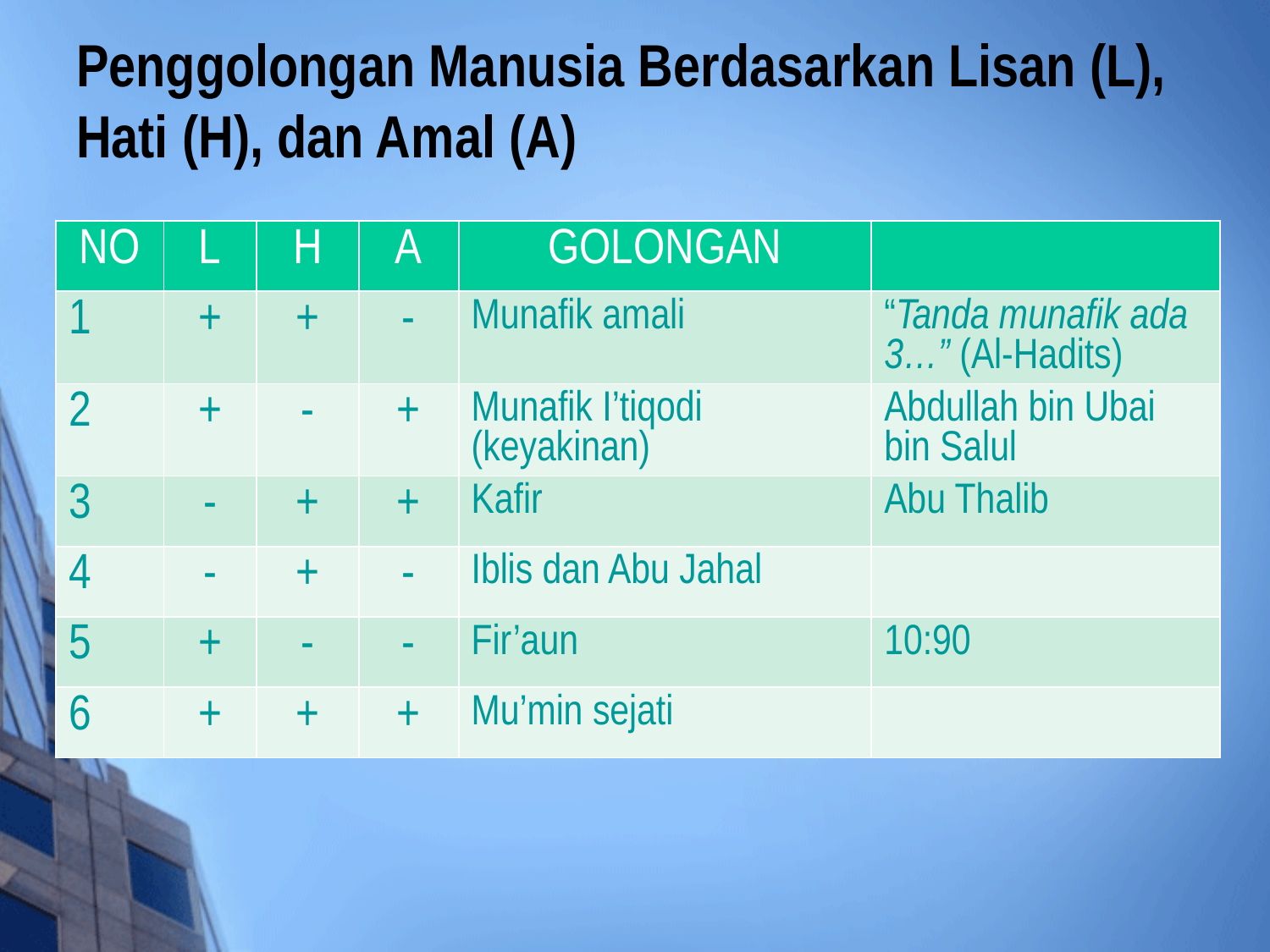

# Penggolongan Manusia Berdasarkan Lisan (L), Hati (H), dan Amal (A)
| NO | L | H | A | GOLONGAN |  |
| --- | --- | --- | --- | --- | --- |
| 1 | + | + | - | Munafik amali | “Tanda munafik ada 3…” (Al-Hadits) |
| 2 | + | - | + | Munafik I’tiqodi (keyakinan) | Abdullah bin Ubai bin Salul |
| 3 | - | + | + | Kafir | Abu Thalib |
| 4 | - | + | - | Iblis dan Abu Jahal |  |
| 5 | + | - | - | Fir’aun | 10:90 |
| 6 | + | + | + | Mu’min sejati |  |